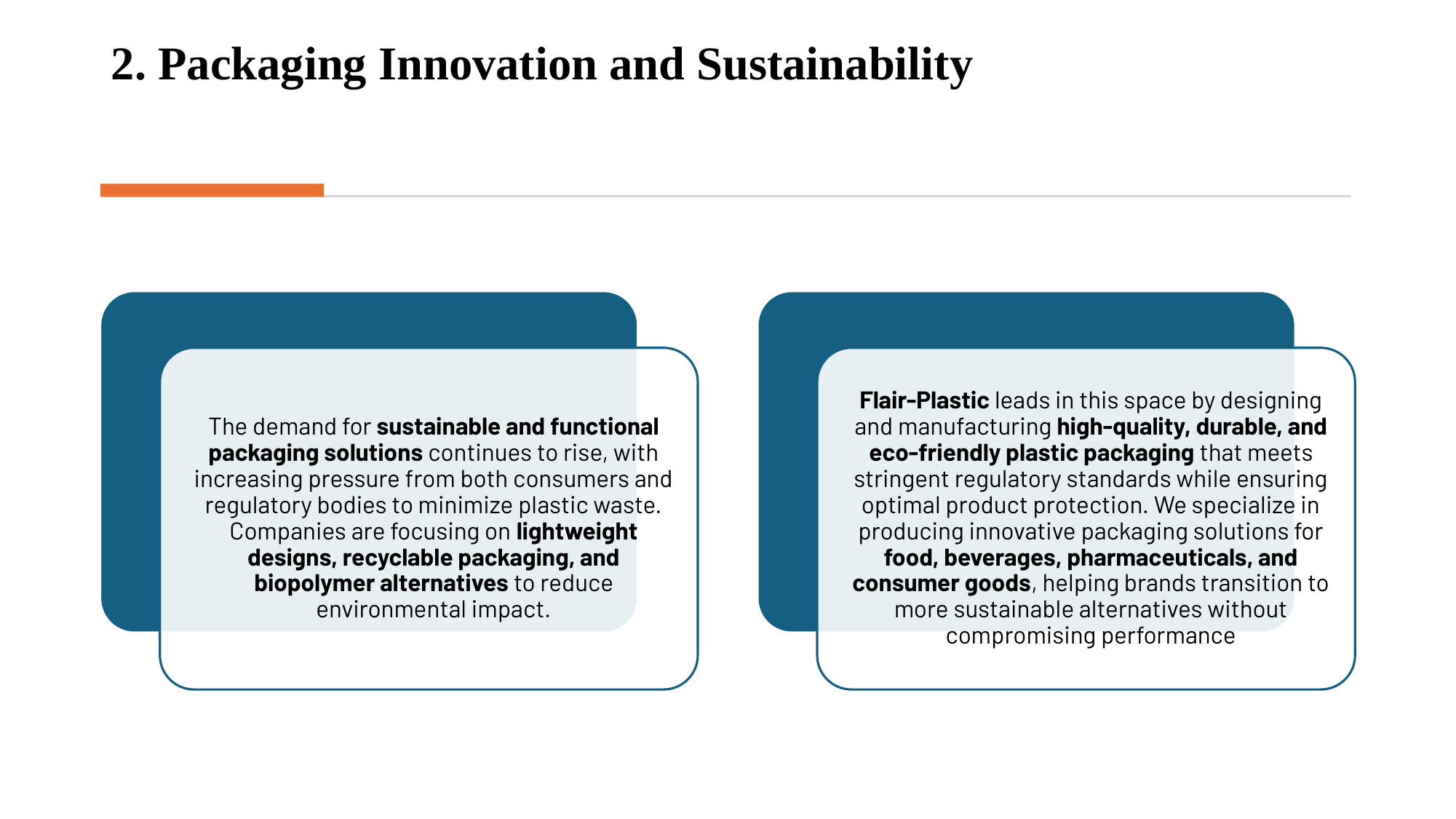

# 2. Packaging Innovation and Sustainability

The demand for sustainable and functional packaging solutions continues to rise, with increasing pressure from both consumers and regulatory bodies to minimize plastic waste. Companies are focusing on lightweight designs, recyclable packaging, and biopolymer alternatives to reduce environmental impact.
Flair-Plastic leads in this space by designing and manufacturing high-quality, durable, and eco-friendly plastic packaging that meets stringent regulatory standards while ensuring optimal product protection. We specialize in producing innovative packaging solutions for food, beverages, pharmaceuticals, and consumer goods, helping brands transition to more sustainable alternatives without compromising performance